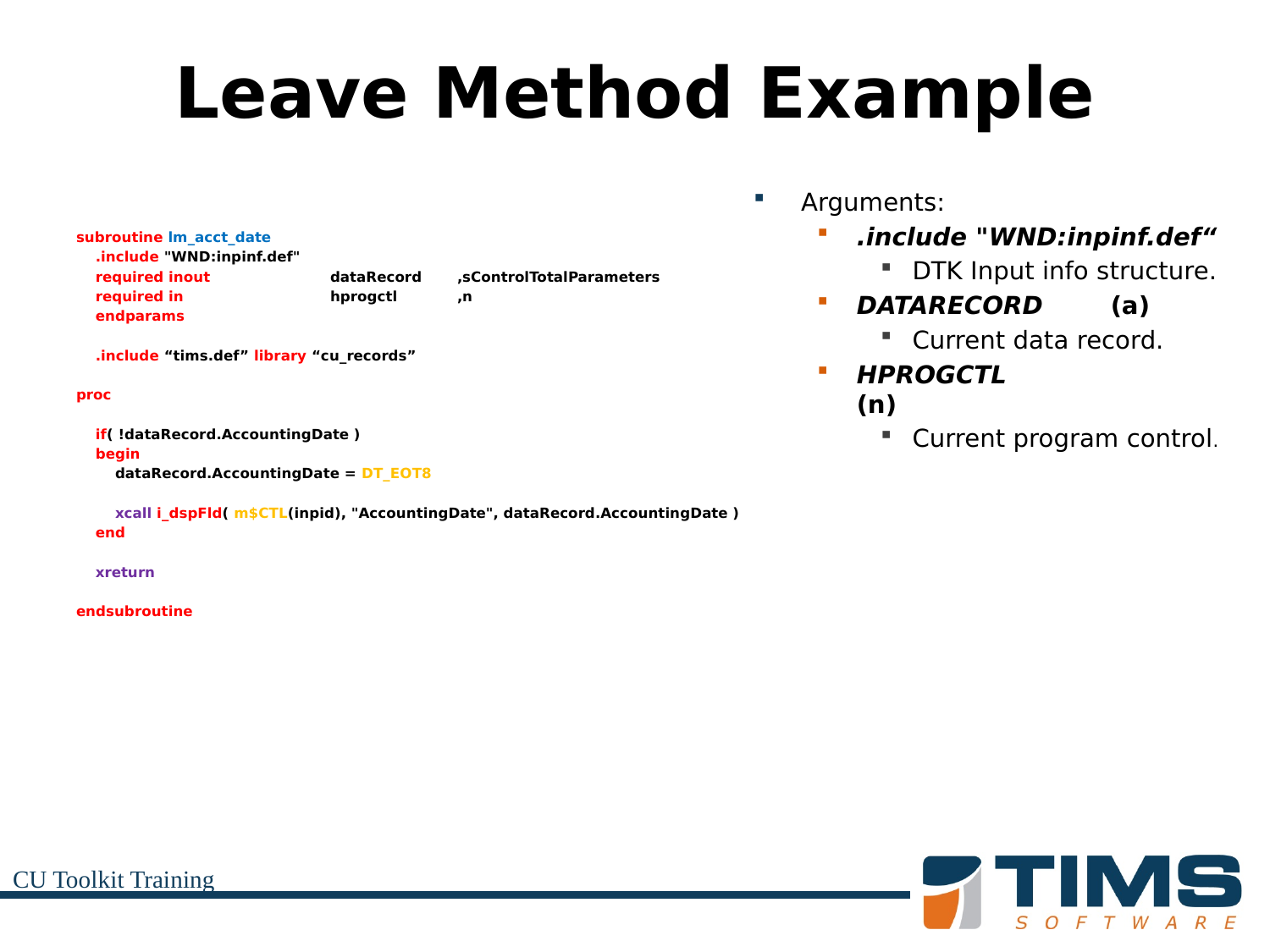

# Leave Method Example
Arguments:
.include "WND:inpinf.def“
DTK Input info structure.
DATARECORD	(a)
Current data record.
HPROGCTL		(n)
Current program control.

subroutine lm_acct_date
    .include "WND:inpinf.def"
    required inout	dataRecord	,sControlTotalParameters
    required in		hprogctl	,n
    endparams

    .include “tims.def” library “cu_records”

proc

    if( !dataRecord.AccountingDate )
    begin
        dataRecord.AccountingDate = DT_EOT8

        xcall i_dspFld( m$CTL(inpid), "AccountingDate", dataRecord.AccountingDate )
    end

    xreturn

endsubroutine
CU Toolkit Training